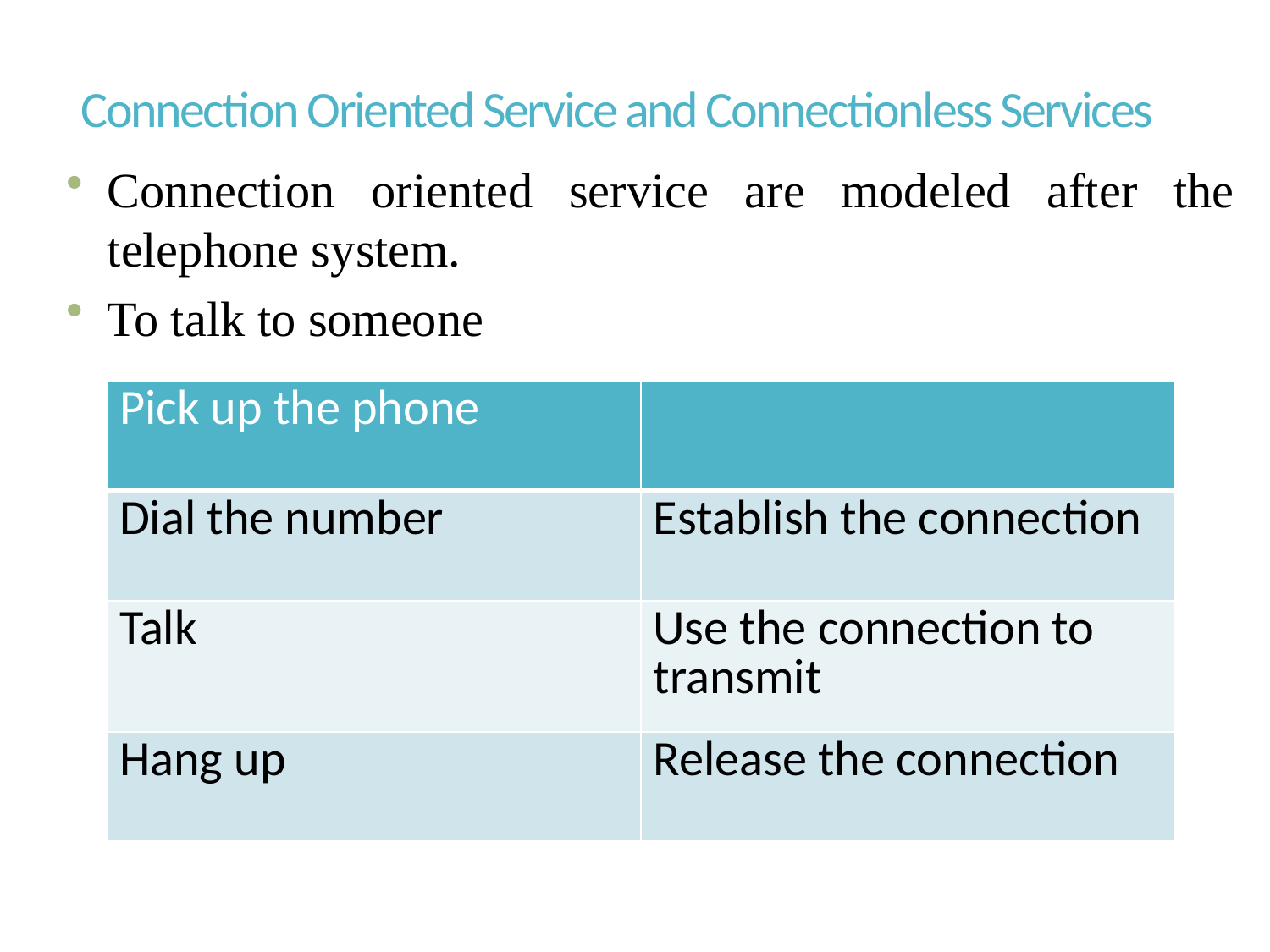

# Connection Oriented Service and Connectionless Services
Connection oriented service are modeled after the telephone system.
To talk to someone

| Pick up the phone |  |
| --- | --- |
| Dial the number | Establish the connection |
| Talk | Use the connection to transmit |
| Hang up | Release the connection |